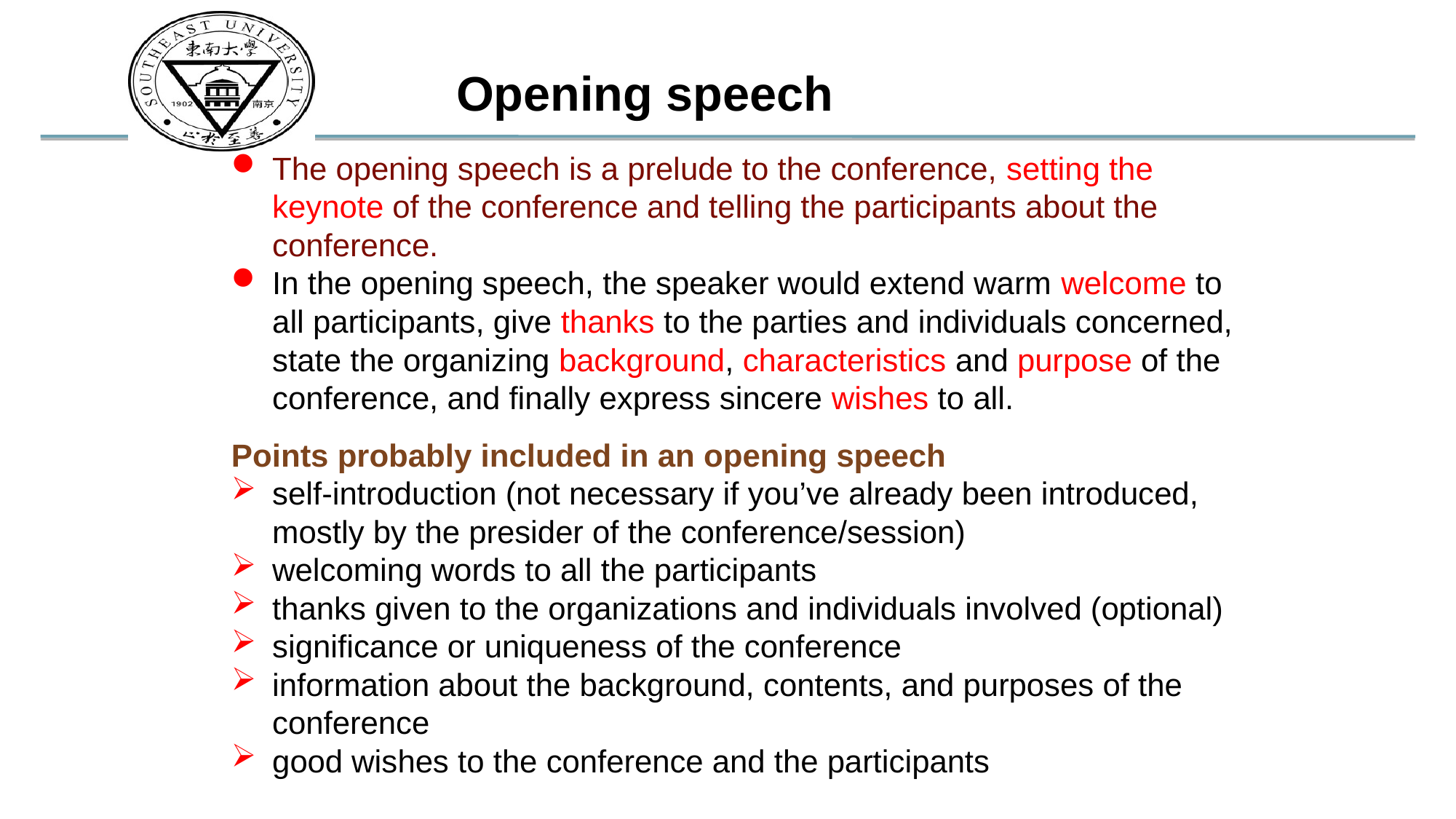

Opening speech
The opening speech is a prelude to the conference, setting the keynote of the conference and telling the participants about the conference.
In the opening speech, the speaker would extend warm welcome to all participants, give thanks to the parties and individuals concerned, state the organizing background, characteristics and purpose of the conference, and finally express sincere wishes to all.
Points probably included in an opening speech
self-introduction (not necessary if you’ve already been introduced, mostly by the presider of the conference/session)
welcoming words to all the participants
thanks given to the organizations and individuals involved (optional)
significance or uniqueness of the conference
information about the background, contents, and purposes of the conference
good wishes to the conference and the participants